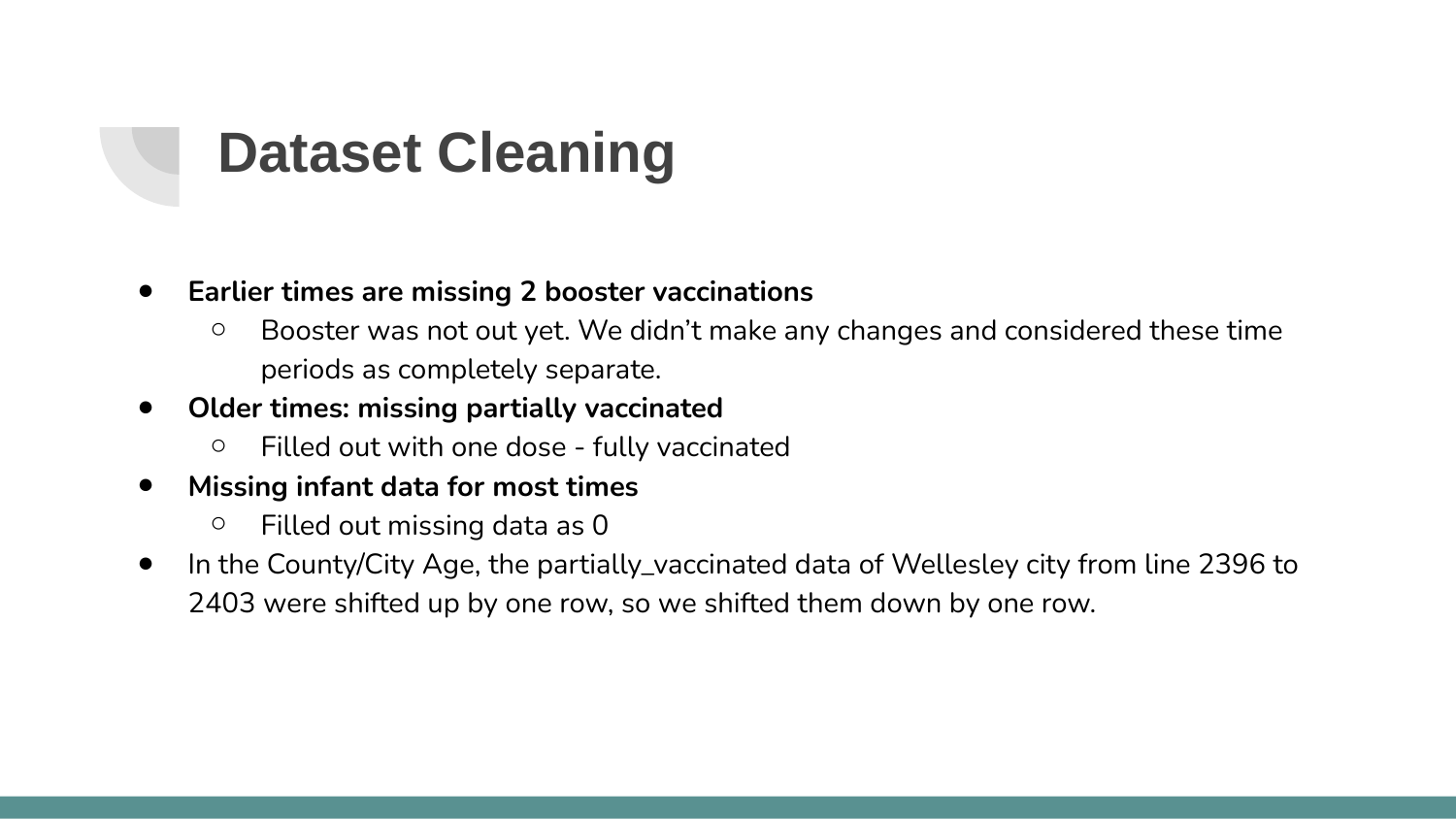

# Dataset Cleaning
Earlier times are missing 2 booster vaccinations
Booster was not out yet. We didn’t make any changes and considered these time periods as completely separate.
Older times: missing partially vaccinated
Filled out with one dose - fully vaccinated
Missing infant data for most times
Filled out missing data as 0
In the County/City Age, the partially_vaccinated data of Wellesley city from line 2396 to 2403 were shifted up by one row, so we shifted them down by one row.